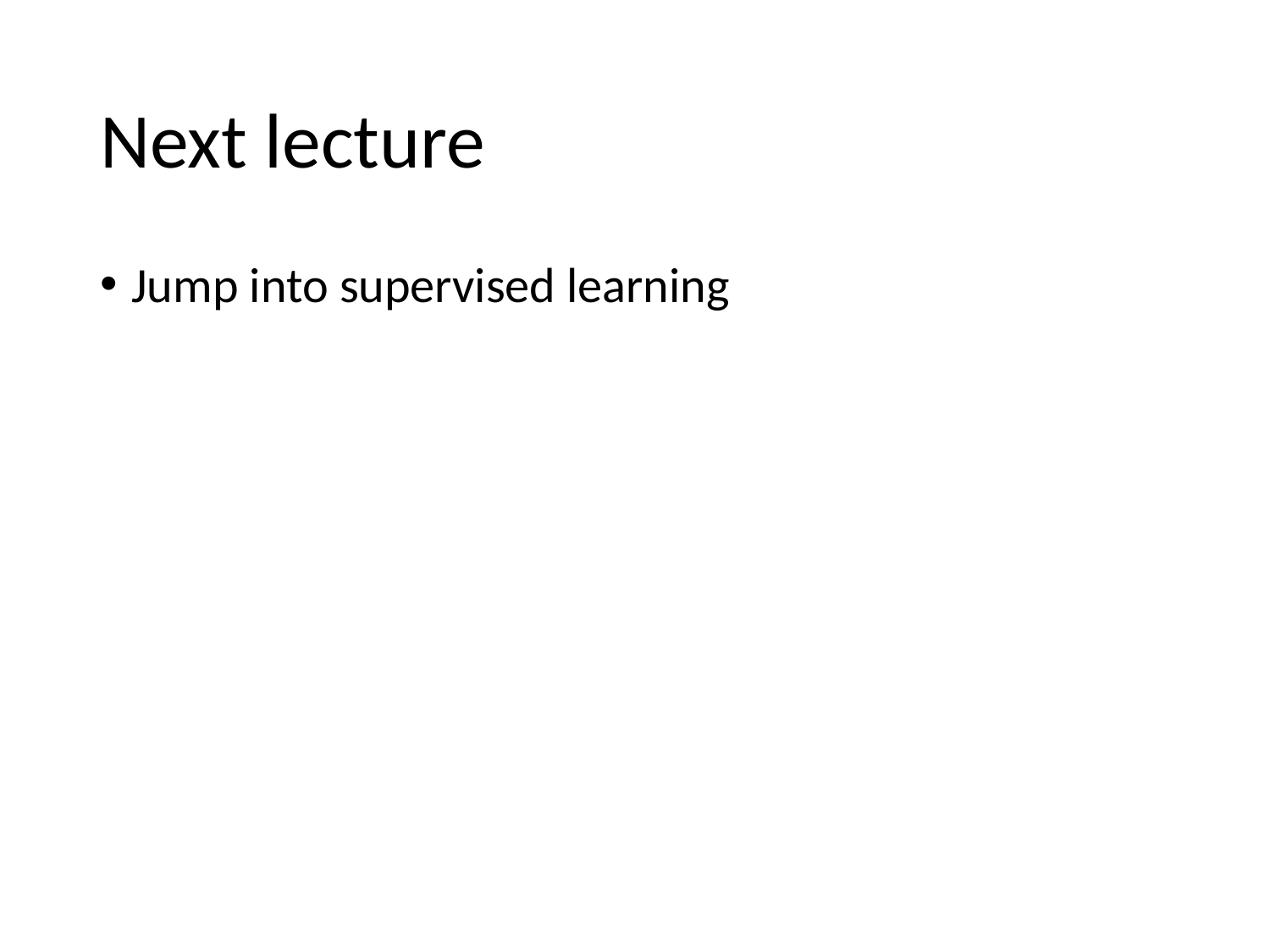

# Next lecture
Jump into supervised learning